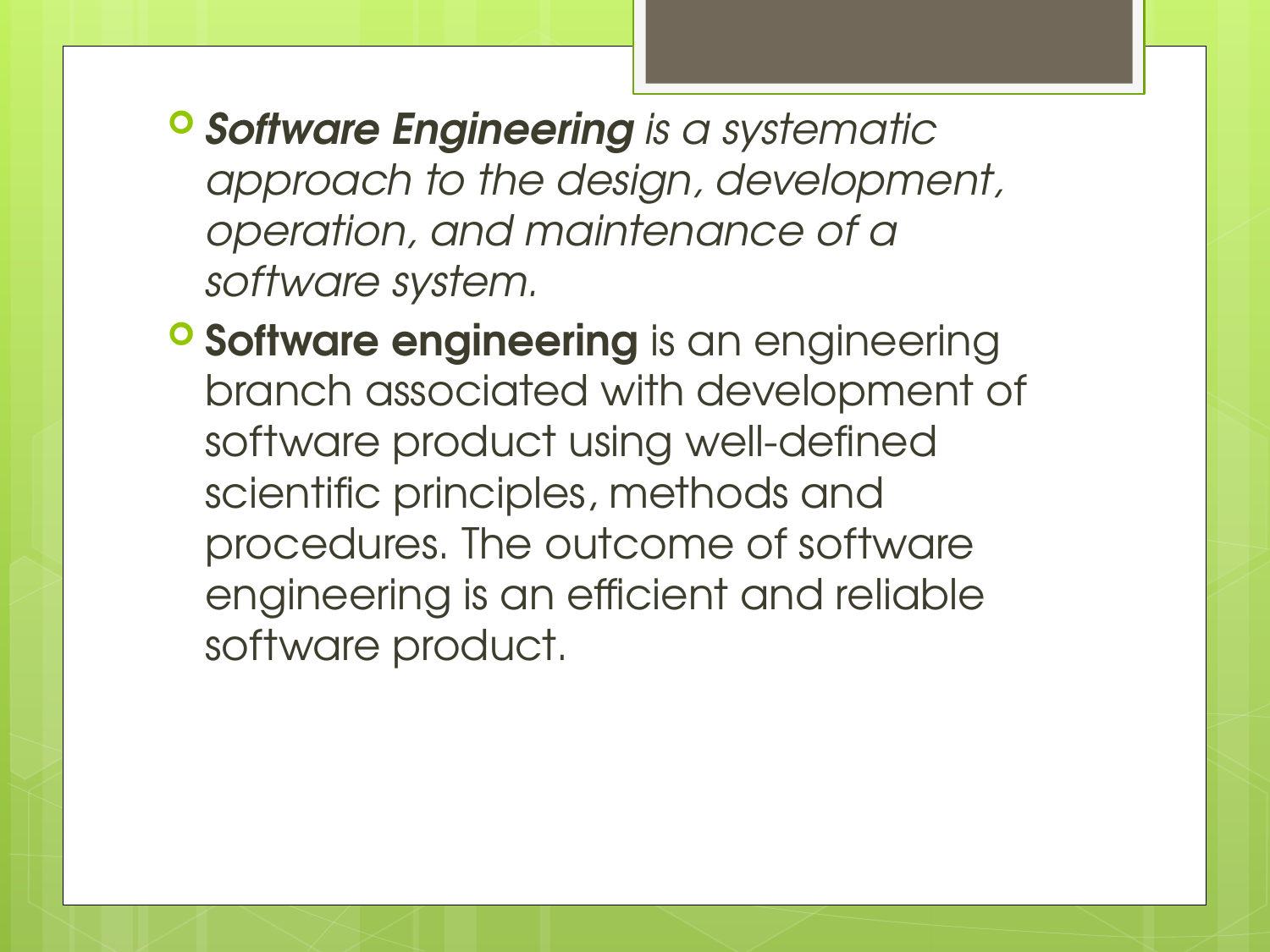

Software Engineering is a systematic approach to the design, development, operation, and maintenance of a software system.
Software engineering is an engineering branch associated with development of software product using well-defined scientific principles, methods and procedures. The outcome of software engineering is an efficient and reliable software product.